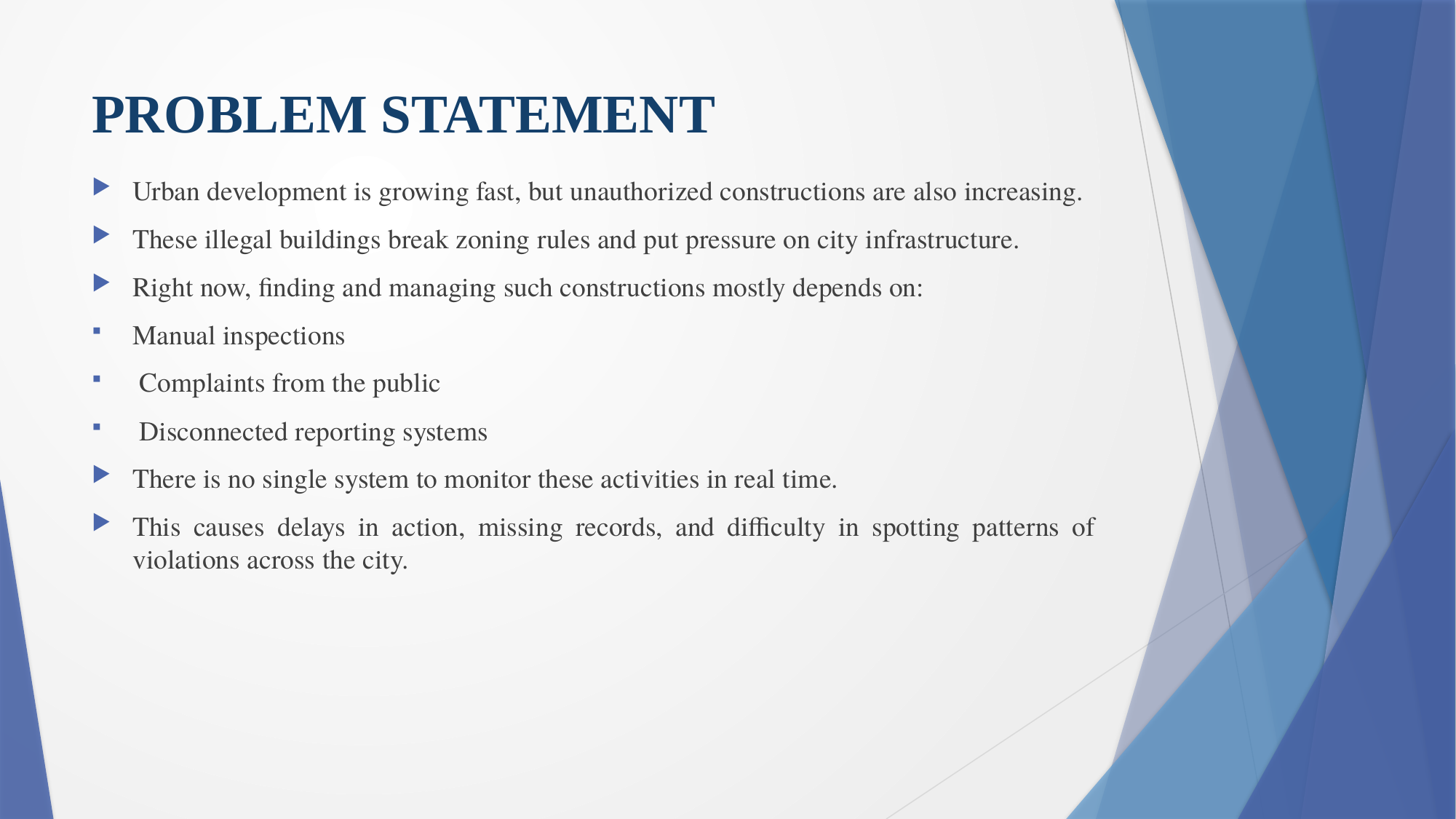

# PROBLEM STATEMENT
Urban development is growing fast, but unauthorized constructions are also increasing.
These illegal buildings break zoning rules and put pressure on city infrastructure.
Right now, finding and managing such constructions mostly depends on:
Manual inspections
 Complaints from the public
 Disconnected reporting systems
There is no single system to monitor these activities in real time.
This causes delays in action, missing records, and difficulty in spotting patterns of violations across the city.